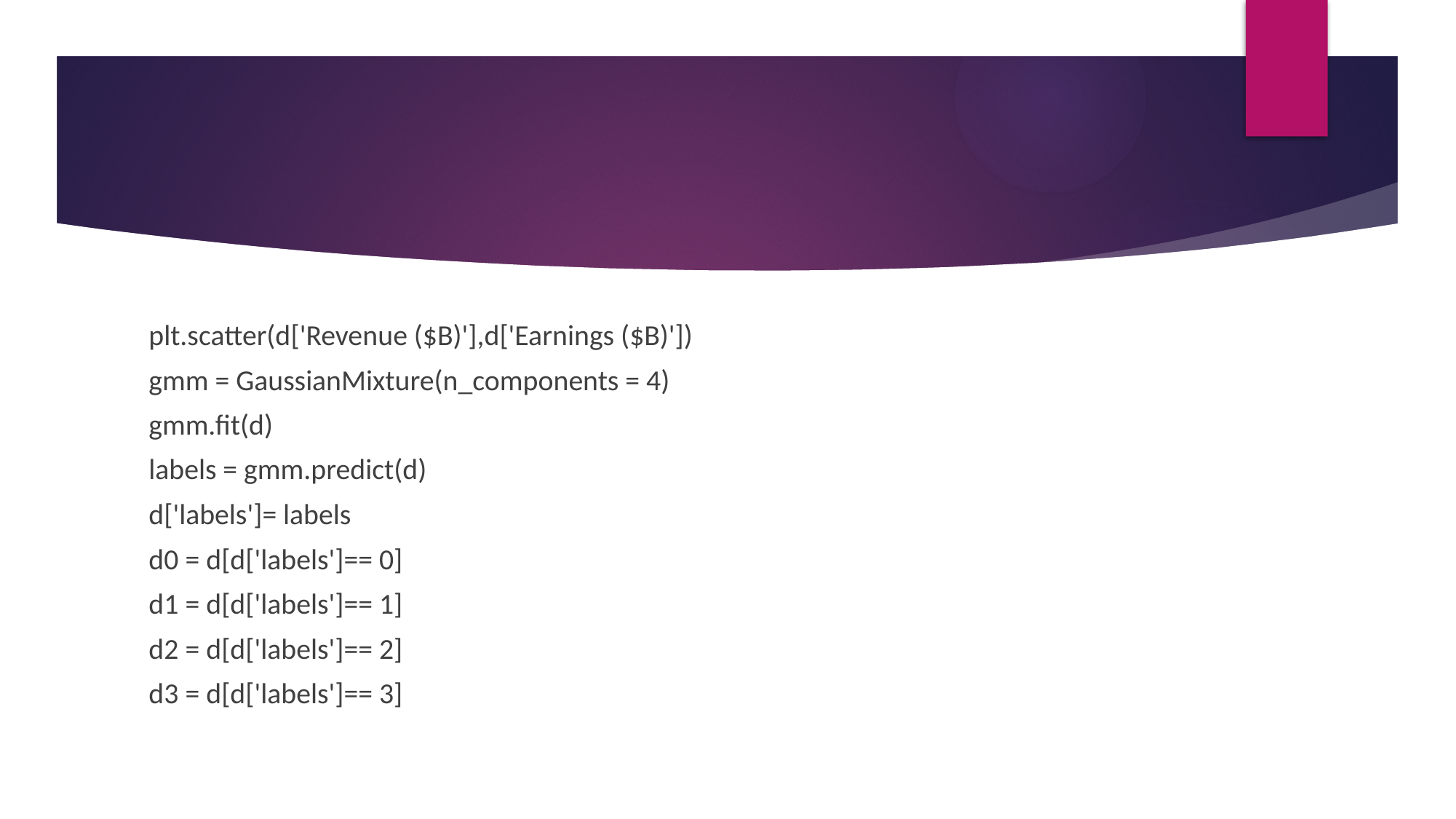

plt.scatter(d['Revenue ($B)'],d['Earnings ($B)'])
gmm = GaussianMixture(n_components = 4)
gmm.fit(d)
labels = gmm.predict(d)
d['labels']= labels
d0 = d[d['labels']== 0]
d1 = d[d['labels']== 1]
d2 = d[d['labels']== 2]
d3 = d[d['labels']== 3]